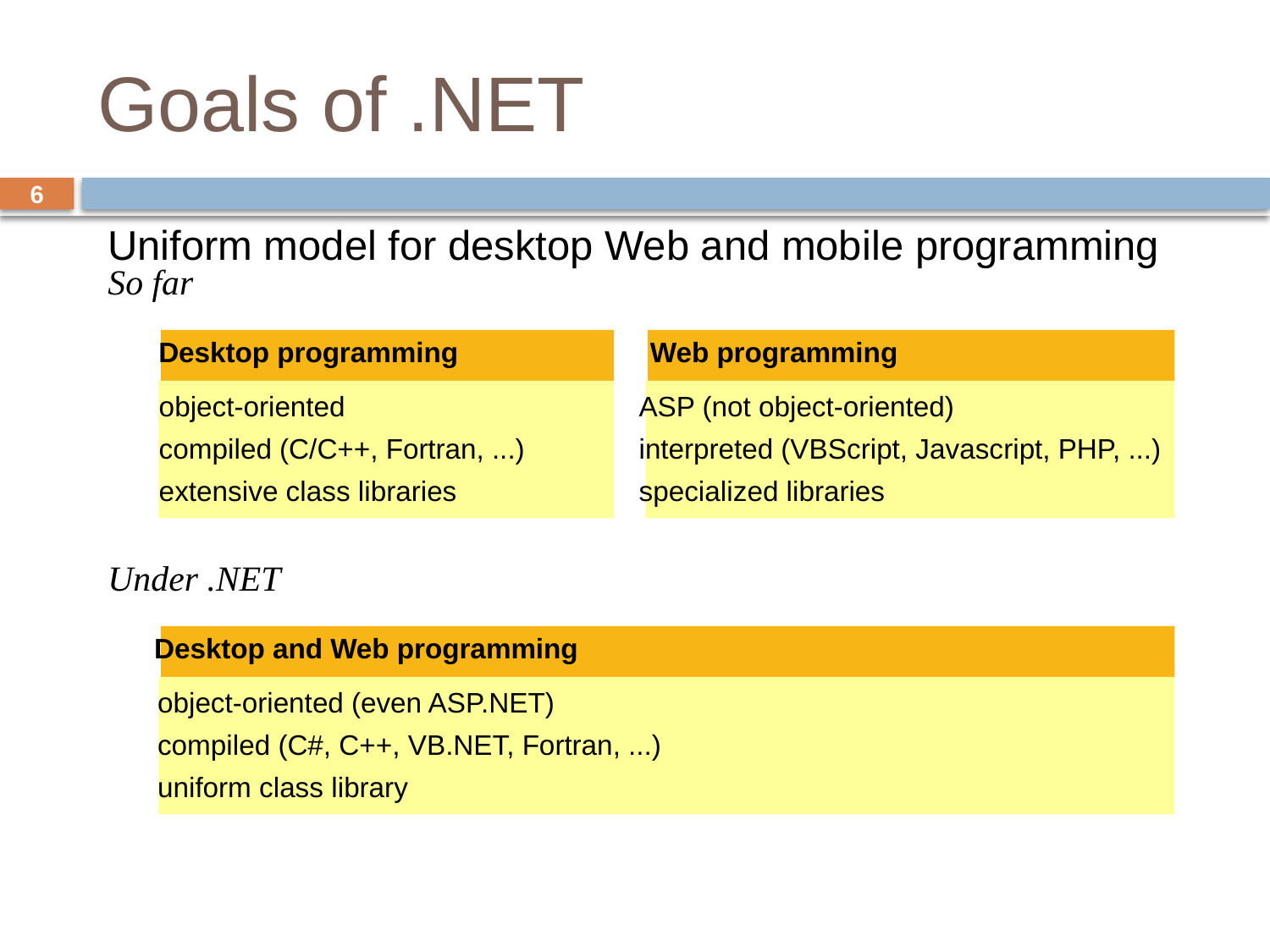

# Goals of .NET
6
Uniform model for desktop Web and mobile programming
So far
Desktop programming
Web programming

object-oriented
compiled (C/C++, Fortran, ...)
extensive class libraries
ASP (not object-oriented)
interpreted (VBScript, Javascript, PHP, ...)
specialized libraries

Under .NET
Desktop and Web programming

object-oriented (even ASP.NET)
compiled (C#, C++, VB.NET, Fortran, ...)
uniform class library